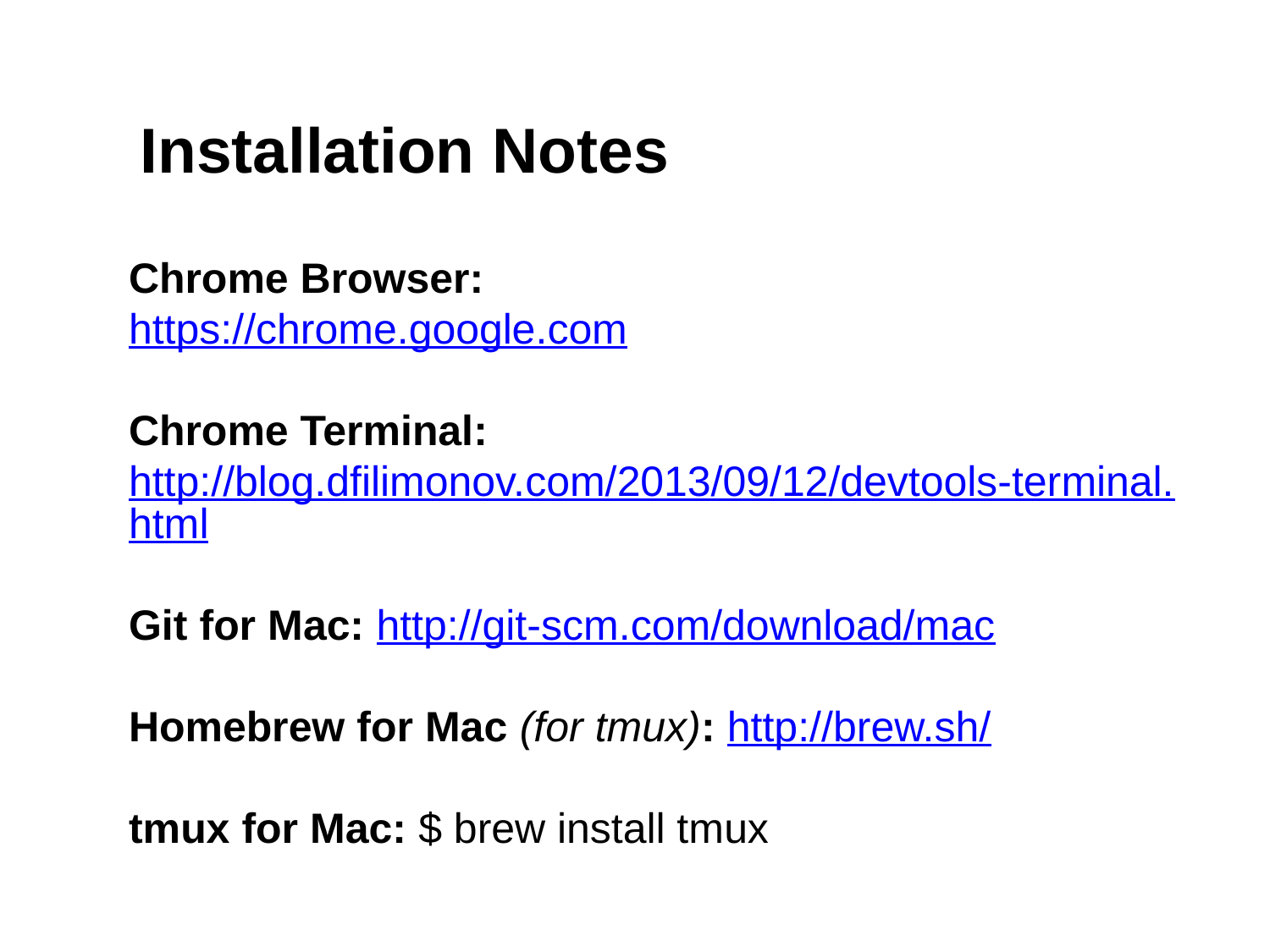

Installation Notes
Chrome Browser:
https://chrome.google.com

Chrome Terminal: http://blog.dfilimonov.com/2013/09/12/devtools-terminal.html

Git for Mac: http://git-scm.com/download/mac

Homebrew for Mac (for tmux): http://brew.sh/

tmux for Mac: $ brew install tmux